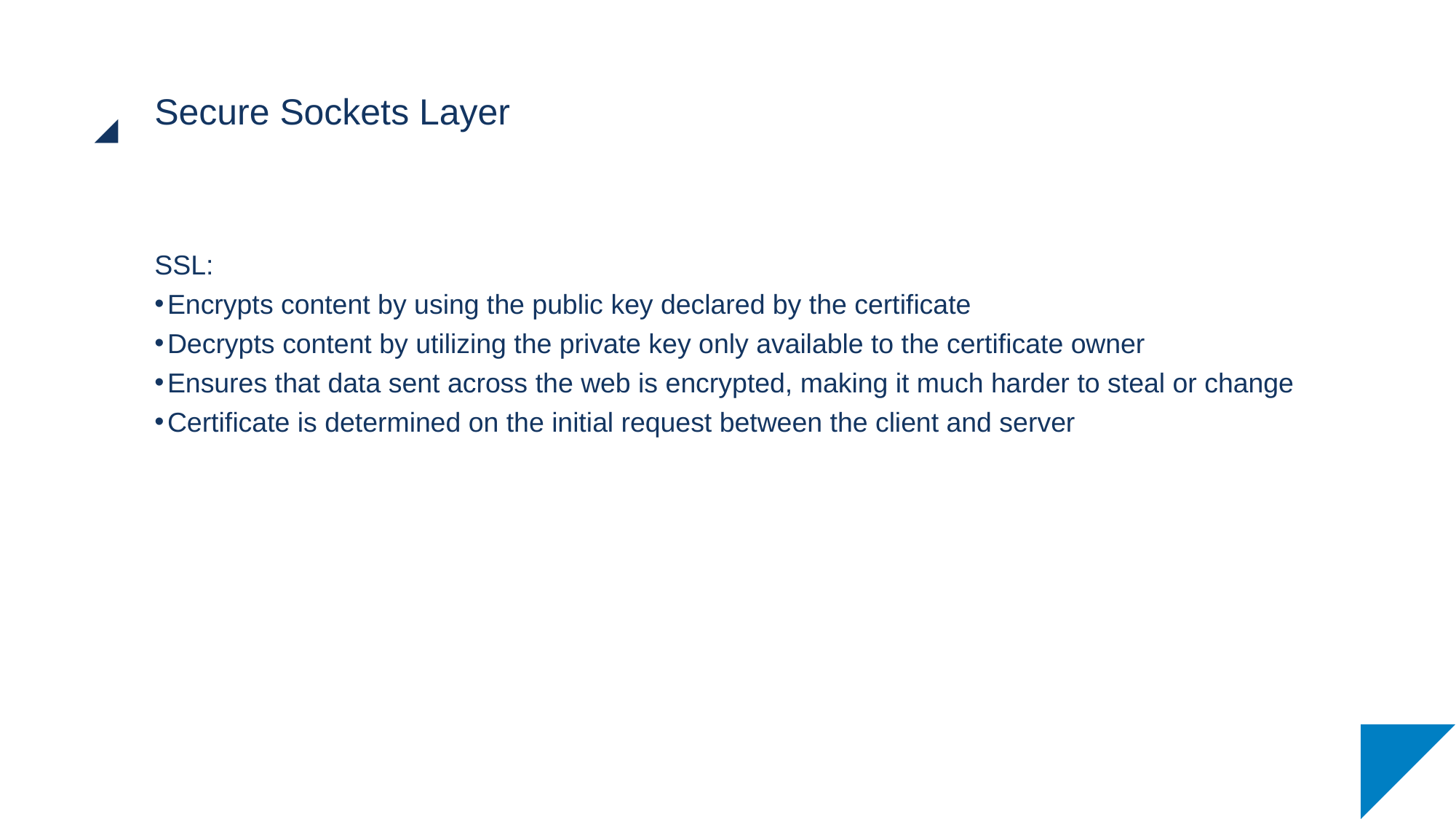

# Secure Sockets Layer

SSL:
Encrypts content by using the public key declared by the certificate
Decrypts content by utilizing the private key only available to the certificate owner
Ensures that data sent across the web is encrypted, making it much harder to steal or change
Certificate is determined on the initial request between the client and server